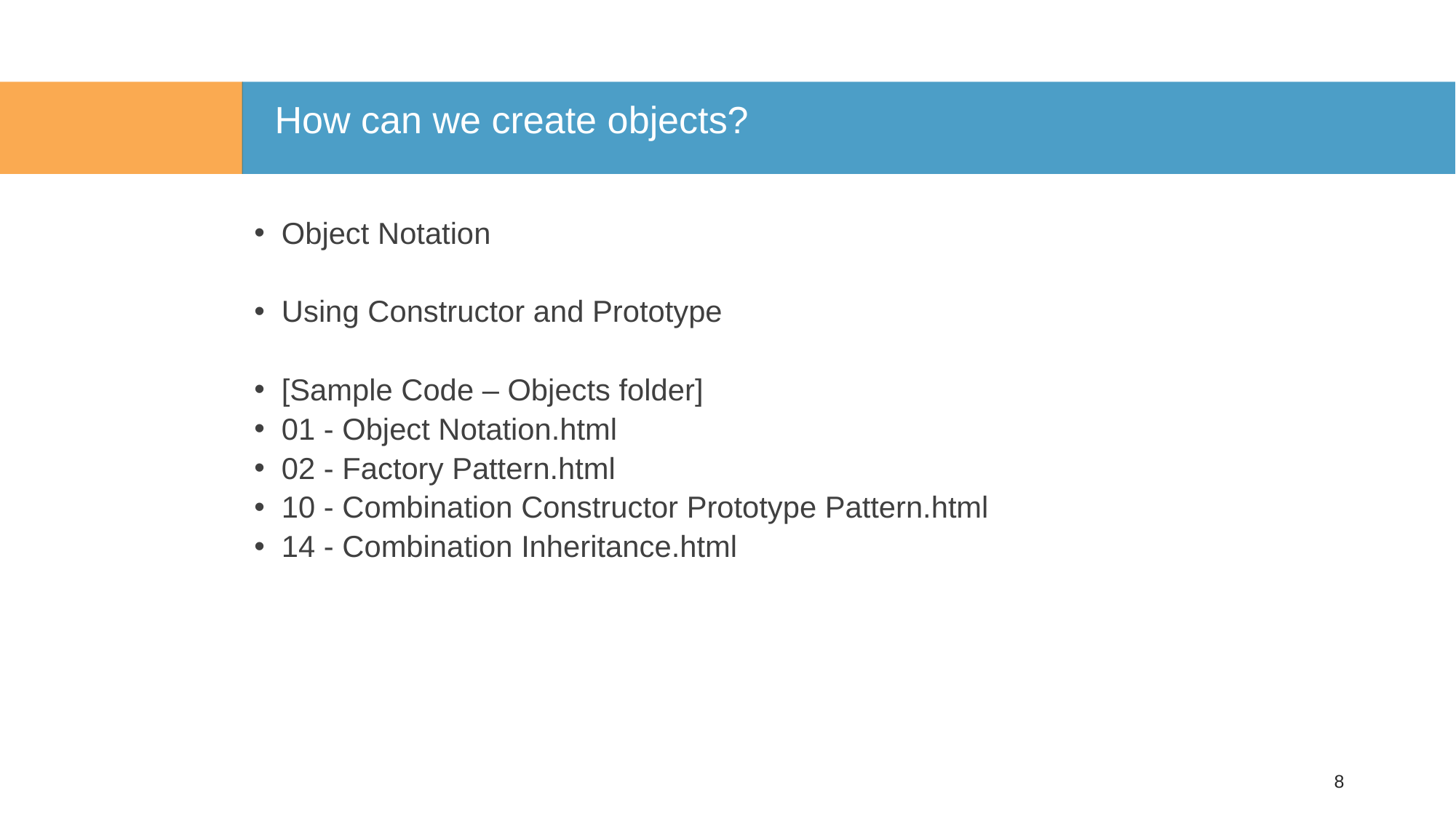

# How can we create objects?
Object Notation

Using Constructor and Prototype

[Sample Code – Objects folder]
01 - Object Notation.html
02 - Factory Pattern.html
10 - Combination Constructor Prototype Pattern.html
14 - Combination Inheritance.html
8